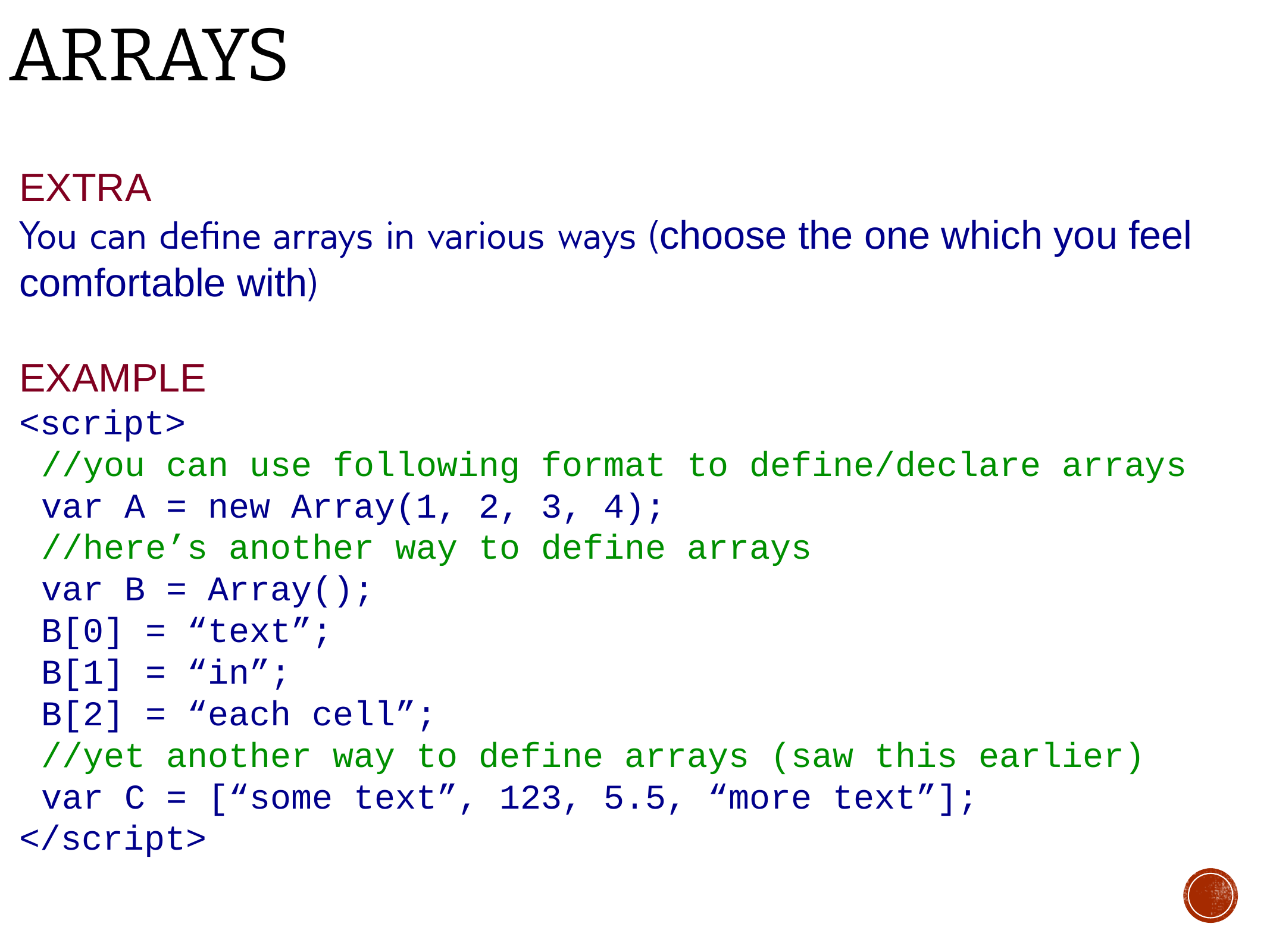

# Arrays
EXTRA
You can define arrays in various ways (choose the one which you feel comfortable with)

EXAMPLE
<script>
//you can use following format to define/declare arrays
var A = new Array(1, 2, 3, 4);
//here’s another way to define arrays
var B = Array();
B[0] = “text”;
B[1] = “in”;
B[2] = “each cell”;
//yet another way to define arrays (saw this earlier)
var C = [“some text”, 123, 5.5, “more text”];
</script>